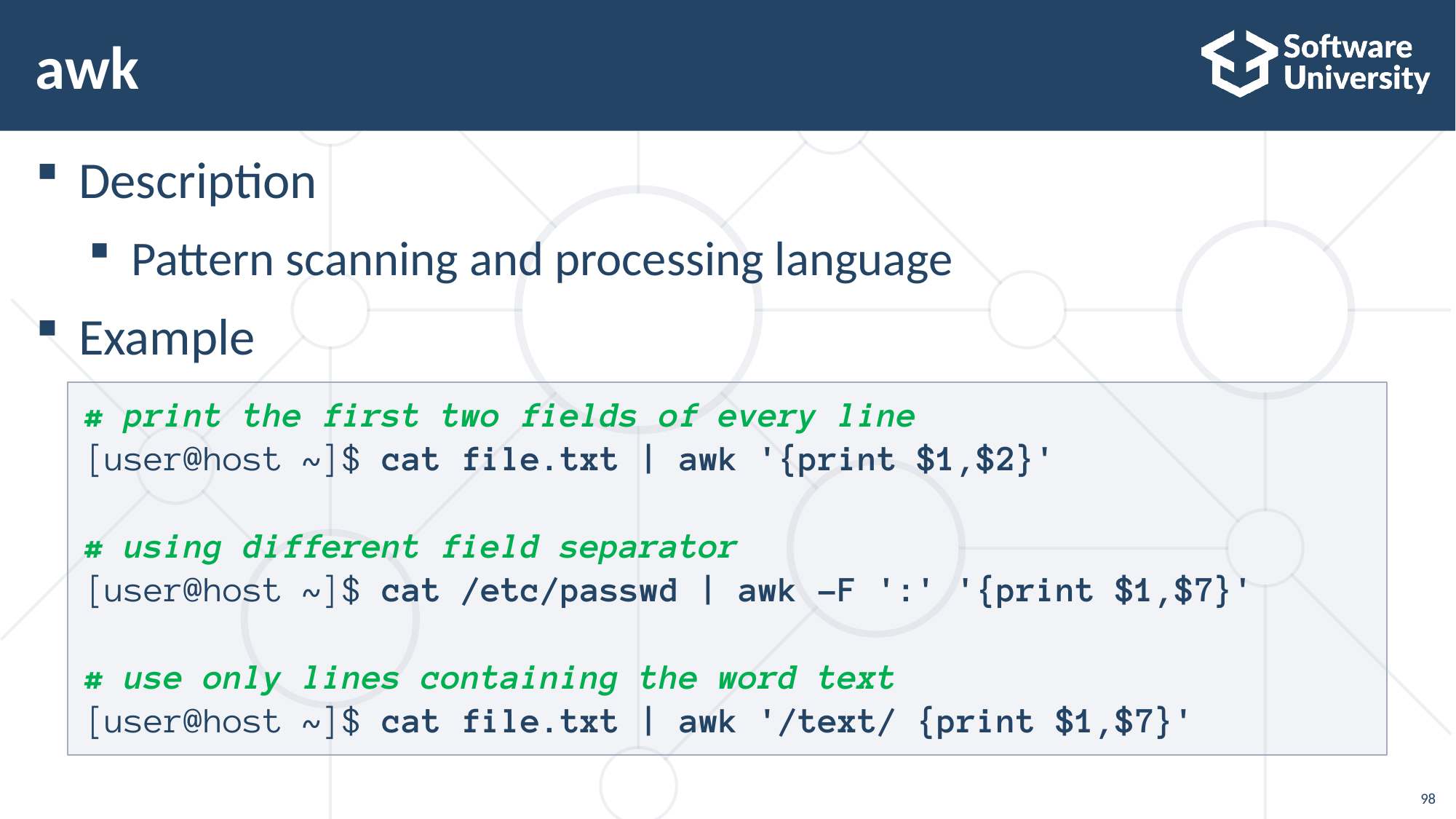

# awk
Description
Pattern scanning and processing language
Example
# print the first two fields of every line
[user@host ~]$ cat file.txt | awk '{print $1,$2}'

# using different field separator
[user@host ~]$ cat /etc/passwd | awk -F ':' '{print $1,$7}'

# use only lines containing the word text
[user@host ~]$ cat file.txt | awk '/text/ {print $1,$7}'

98